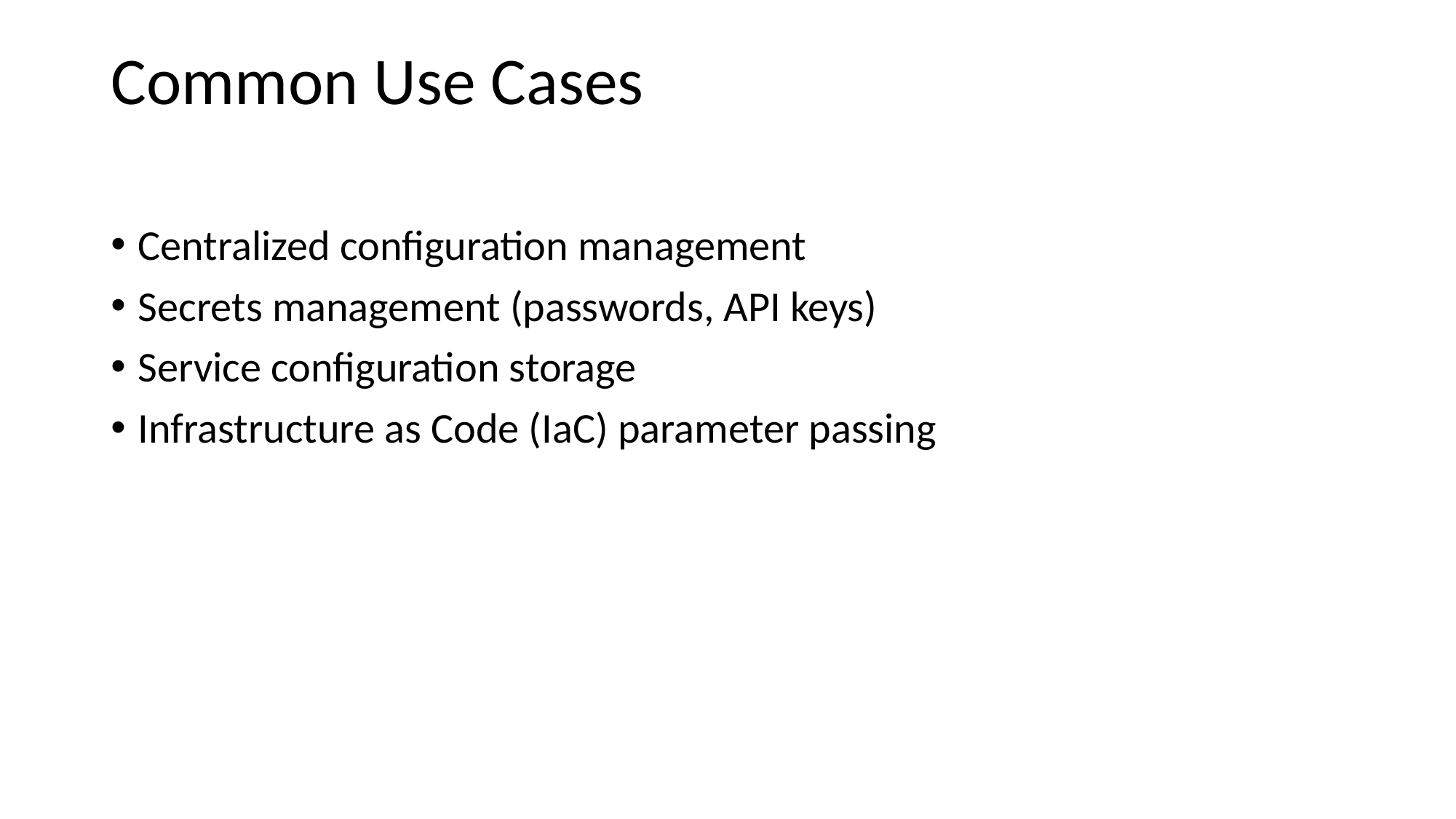

# Common Use Cases
Centralized configuration management
Secrets management (passwords, API keys)
Service configuration storage
Infrastructure as Code (IaC) parameter passing